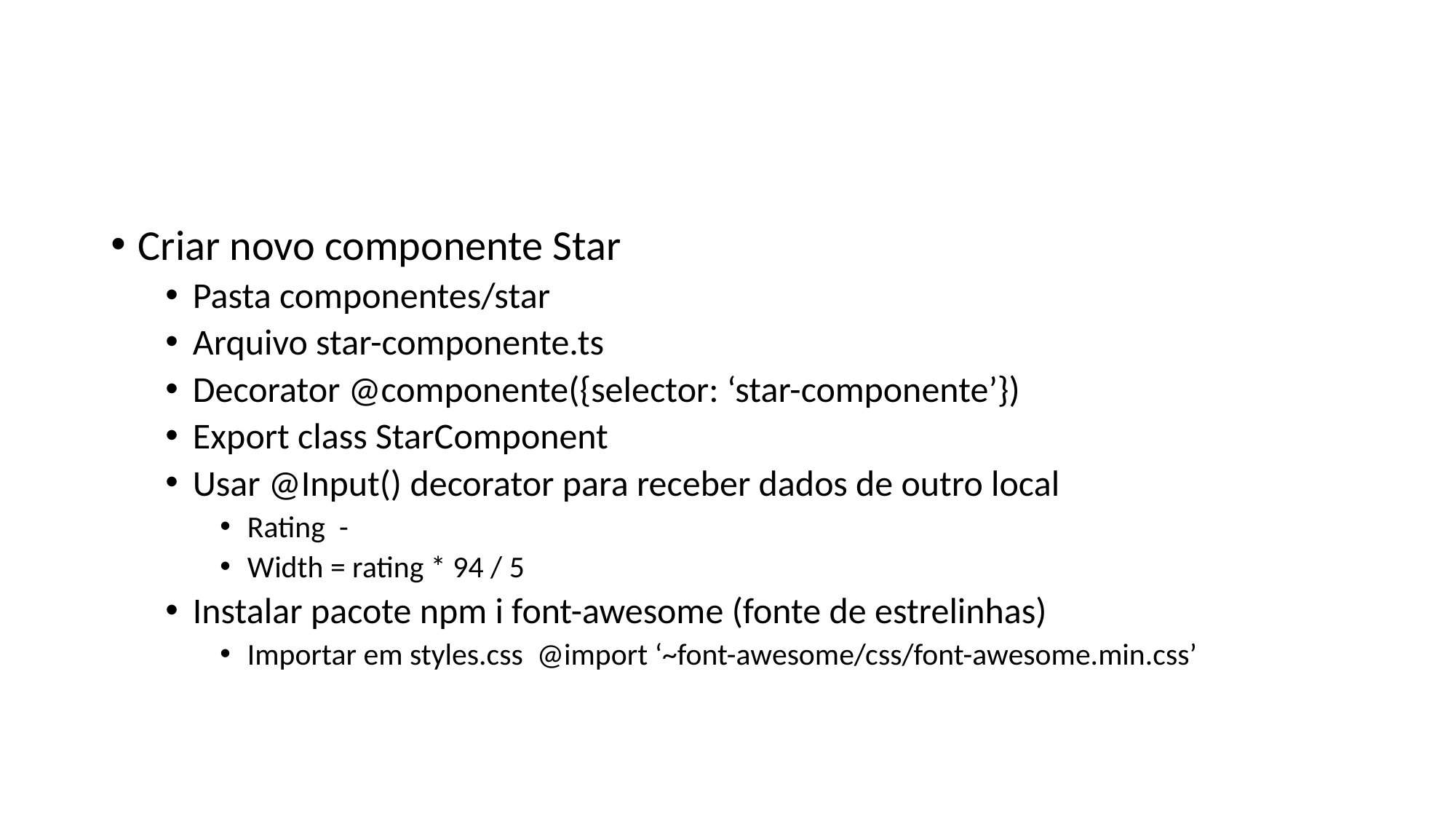

#
Criar novo componente Star
Pasta componentes/star
Arquivo star-componente.ts
Decorator @componente({selector: ‘star-componente’})
Export class StarComponent
Usar @Input() decorator para receber dados de outro local
Rating  -
Width = rating * 94 / 5
Instalar pacote npm i font-awesome (fonte de estrelinhas)
Importar em styles.css  @import ‘~font-awesome/css/font-awesome.min.css’